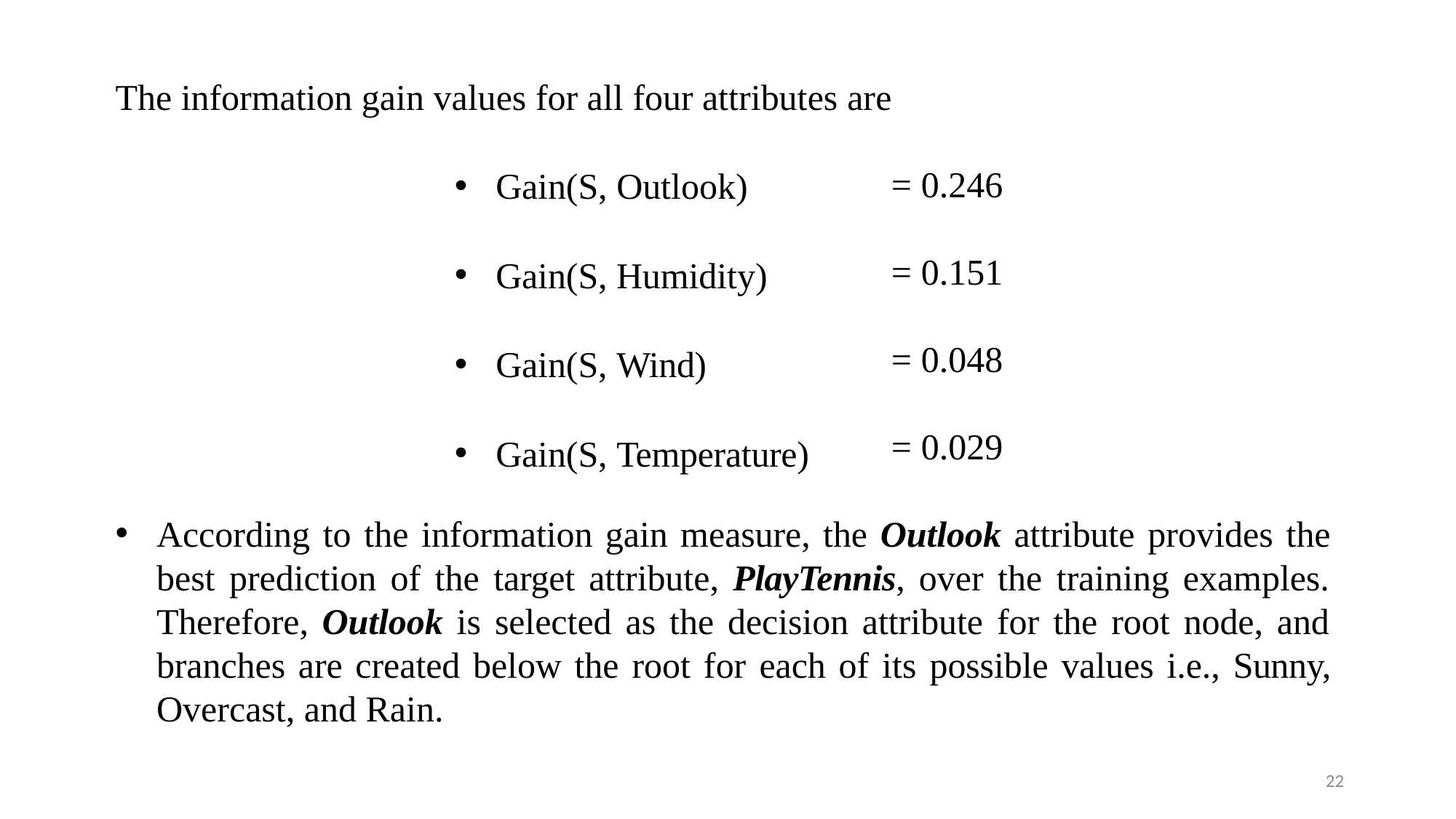

The information gain values for all four attributes are

Gain(S, Outlook)

Gain(S, Humidity)

Gain(S, Wind)

Gain(S, Temperature)
= 0.246
= 0.151
= 0.048
= 0.029
According to the information gain measure, the Outlook attribute provides the  best prediction of the target attribute, PlayTennis, over the training examples.  Therefore, Outlook is selected as the decision attribute for the root node, and  branches are created below the root for each of its possible values i.e., Sunny,  Overcast, and Rain.
22